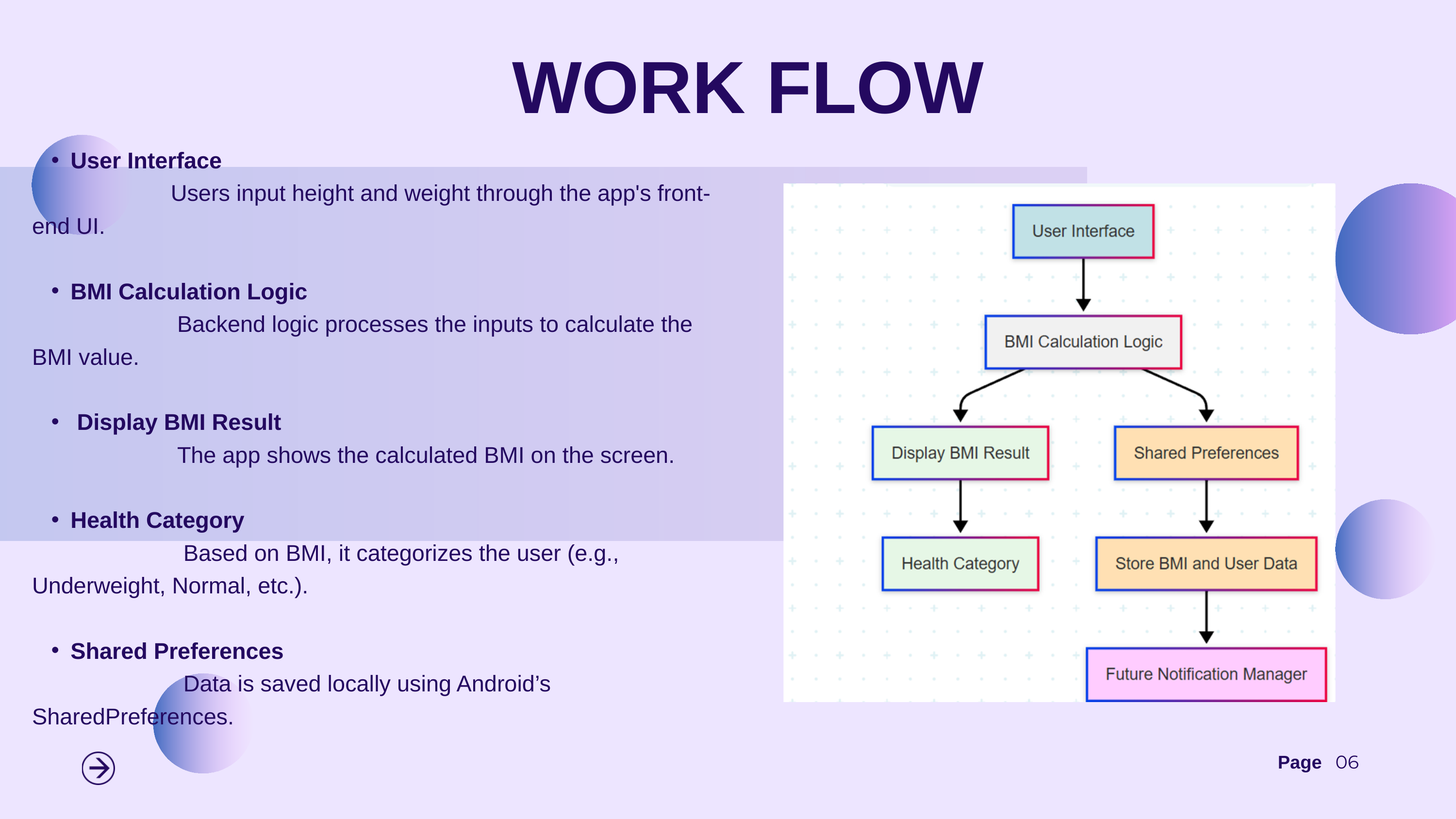

WORK FLOW

User Interface
                      Users input height and weight through the app's front-end UI.

BMI Calculation Logic
                       Backend logic processes the inputs to calculate the BMI value.

 Display BMI Result
                       The app shows the calculated BMI on the screen.

Health Category
                        Based on BMI, it categorizes the user (e.g., Underweight, Normal, etc.).

Shared Preferences
                        Data is saved locally using Android’s SharedPreferences.

Page
06